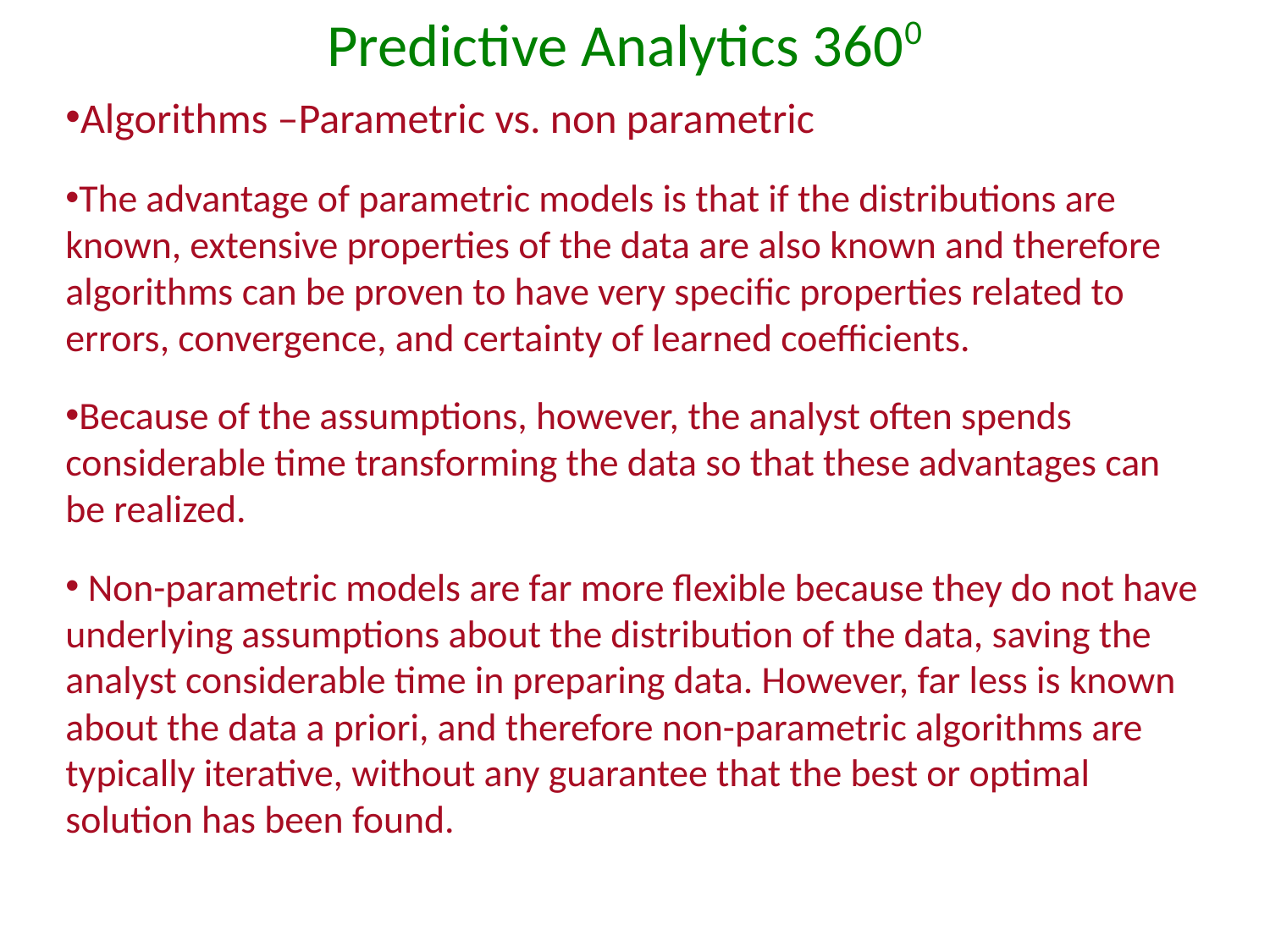

# Predictive Analytics 3600
Algorithms –Parametric vs. non parametric
The advantage of parametric models is that if the distributions are known, extensive properties of the data are also known and therefore algorithms can be proven to have very specific properties related to errors, convergence, and certainty of learned coefficients.
Because of the assumptions, however, the analyst often spends considerable time transforming the data so that these advantages can be realized.
 Non-parametric models are far more flexible because they do not have underlying assumptions about the distribution of the data, saving the analyst considerable time in preparing data. However, far less is known about the data a priori, and therefore non-parametric algorithms are typically iterative, without any guarantee that the best or optimal solution has been found.